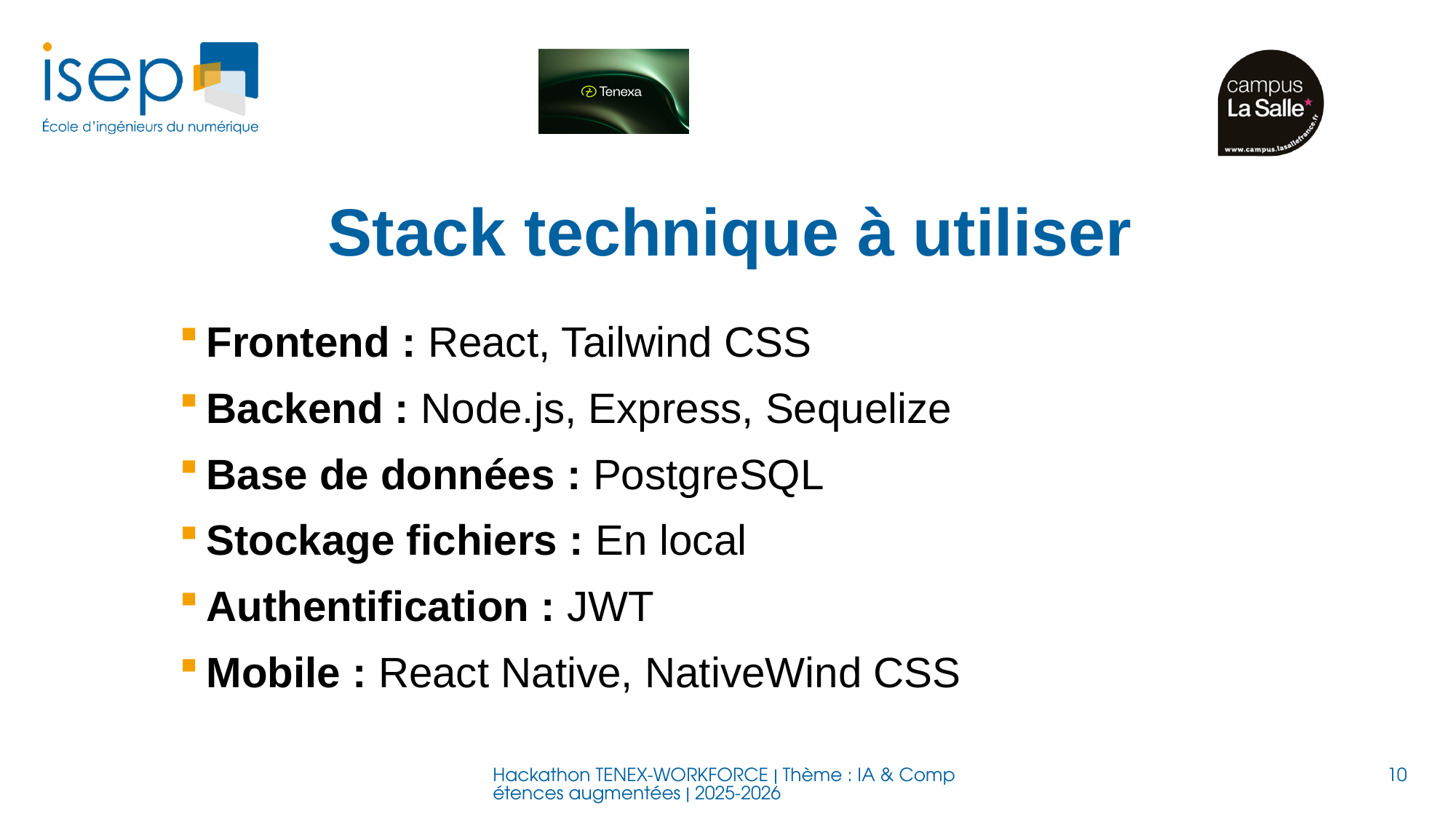

# Stack technique à utiliser
Frontend : React, Tailwind CSS
Backend : Node.js, Express, Sequelize
Base de données : PostgreSQL
Stockage fichiers : En local
Authentification : JWT
Mobile : React Native, NativeWind CSS

Hackathon TENEX-WORKFORCE | Thème : IA & Compétences augmentées | 2025-2026
10